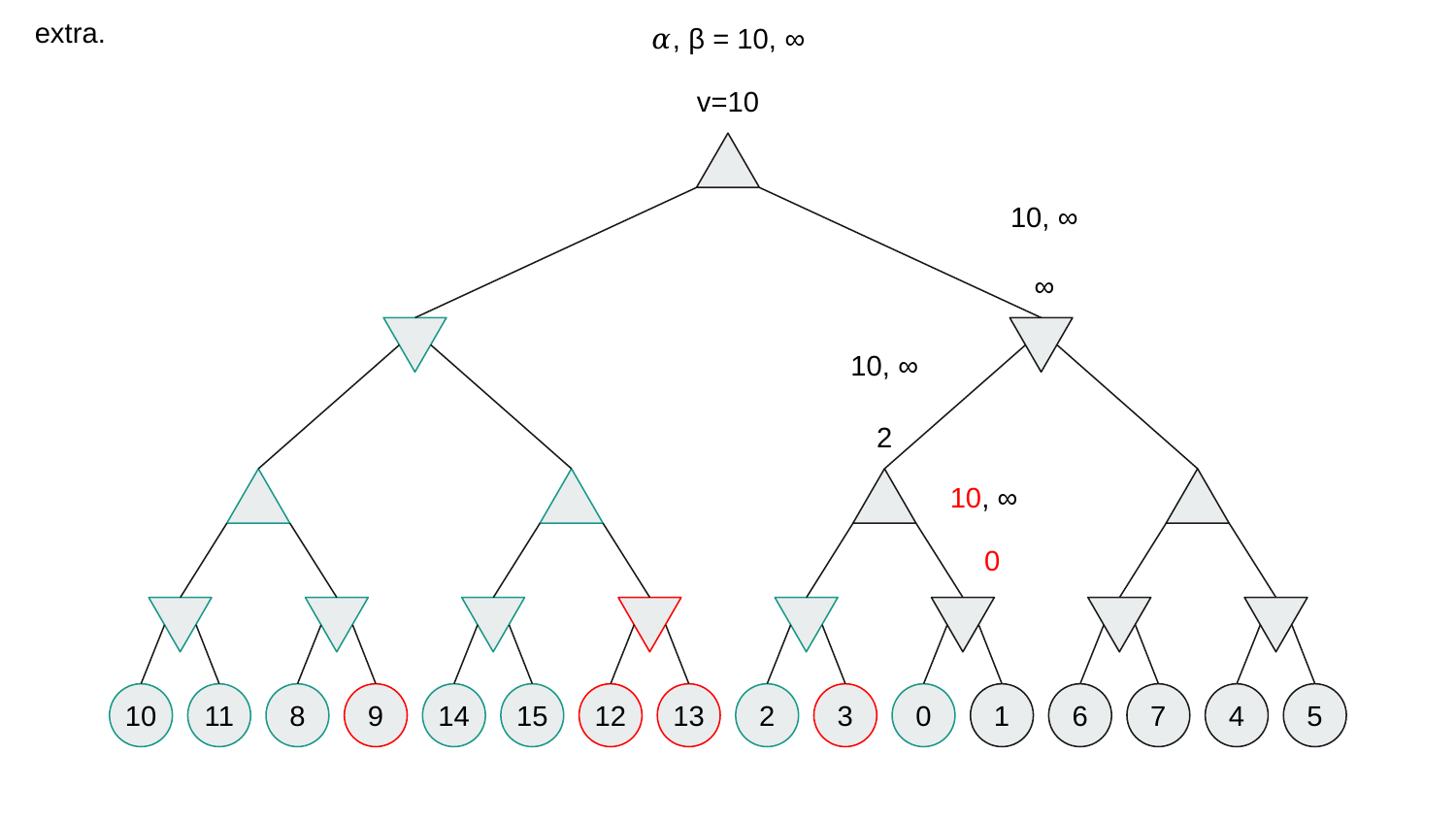

extra.
𝛼, β = 10, ∞
v=10

10, ∞

∞

10, ∞

2

10, ∞

0

10
11
8
9
14
15
12
13
2
3
0
1
6
7
4
5